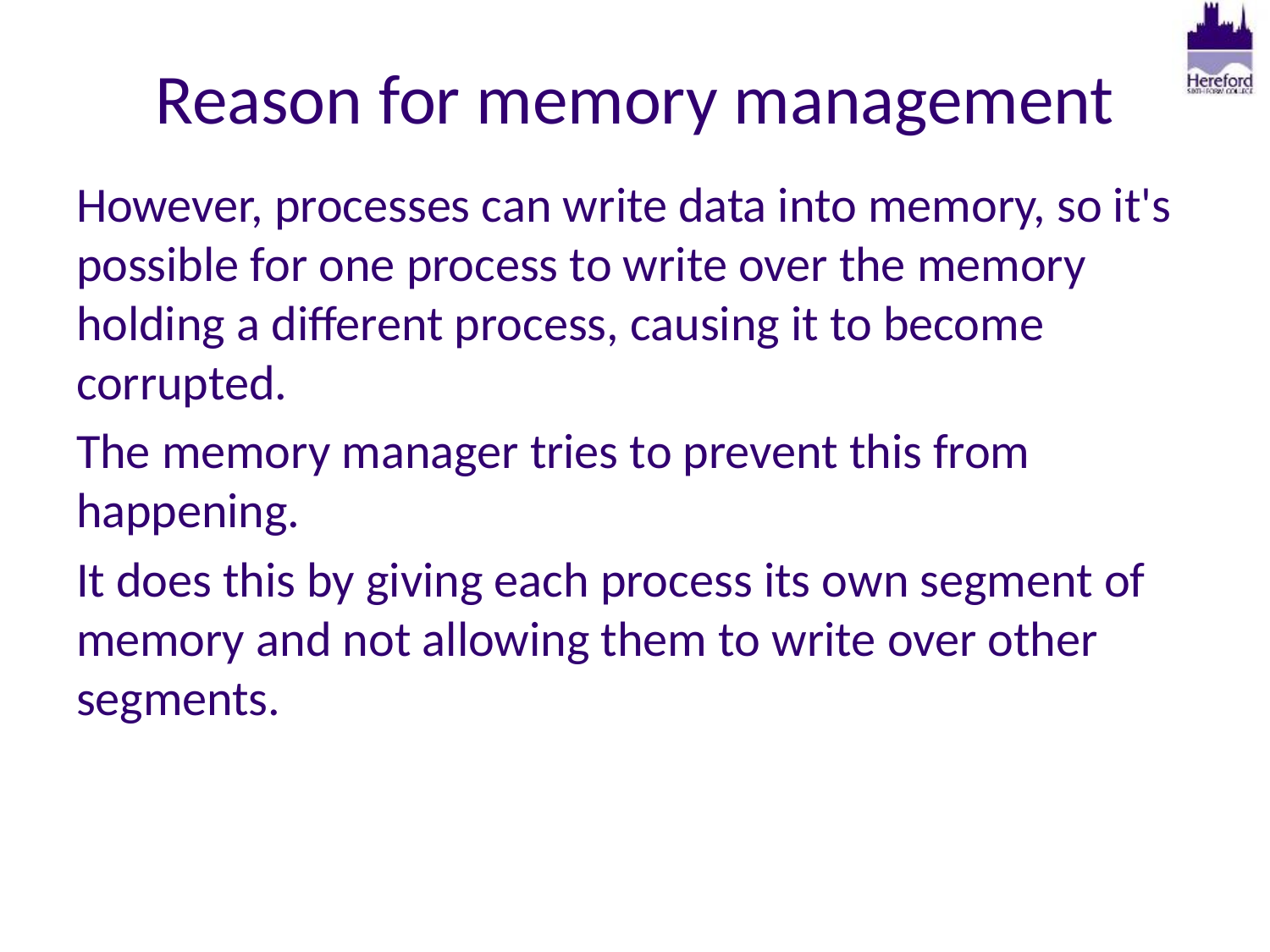

# Reason for memory management
However, processes can write data into memory, so it's possible for one process to write over the memory holding a different process, causing it to become corrupted.
The memory manager tries to prevent this from happening.
It does this by giving each process its own segment of memory and not allowing them to write over other segments.